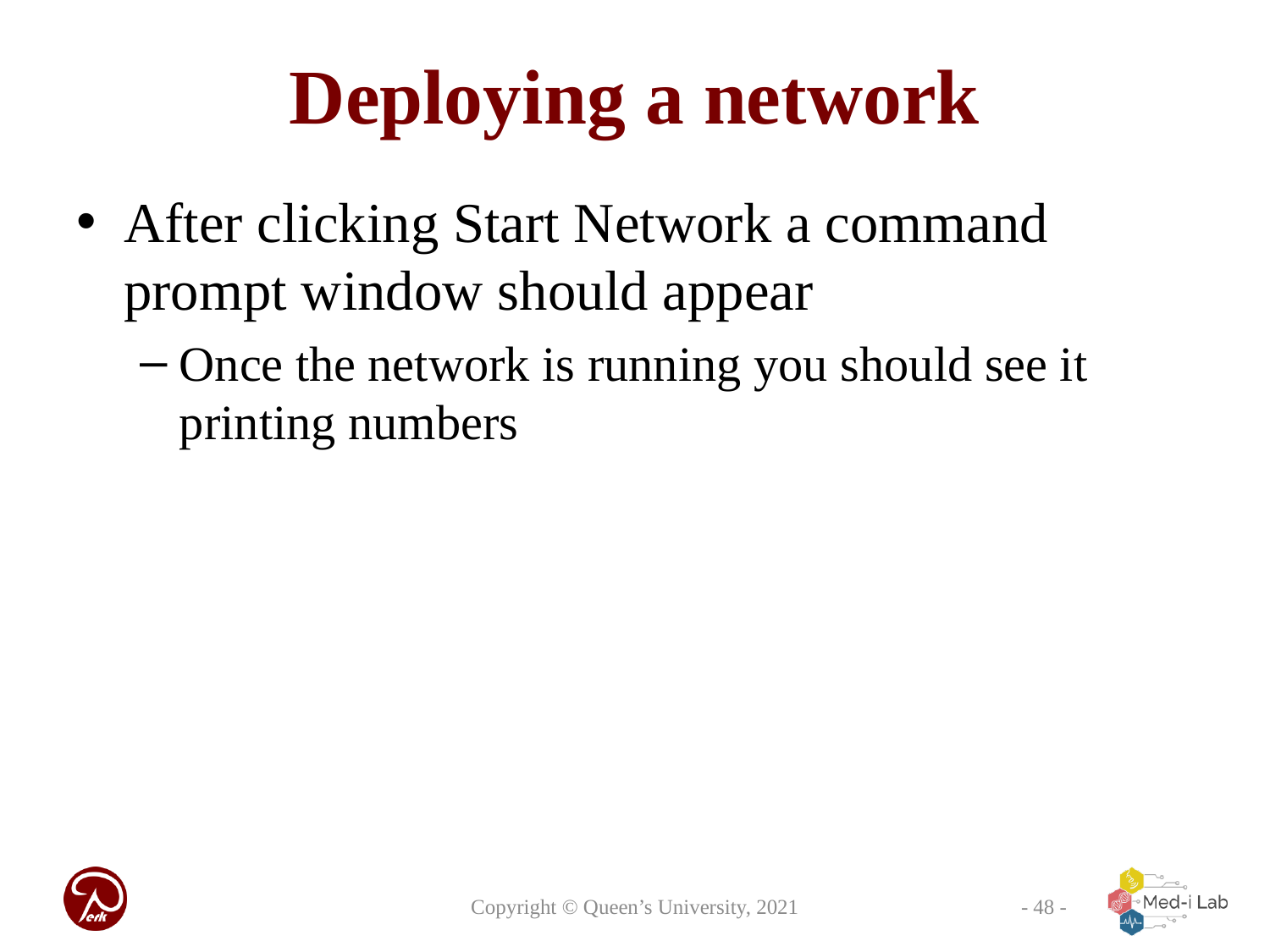

# Deploying a network
After clicking Start Network a command prompt window should appear
Once the network is running you should see it printing numbers
Copyright © Queen’s University, 2021
- 48 -